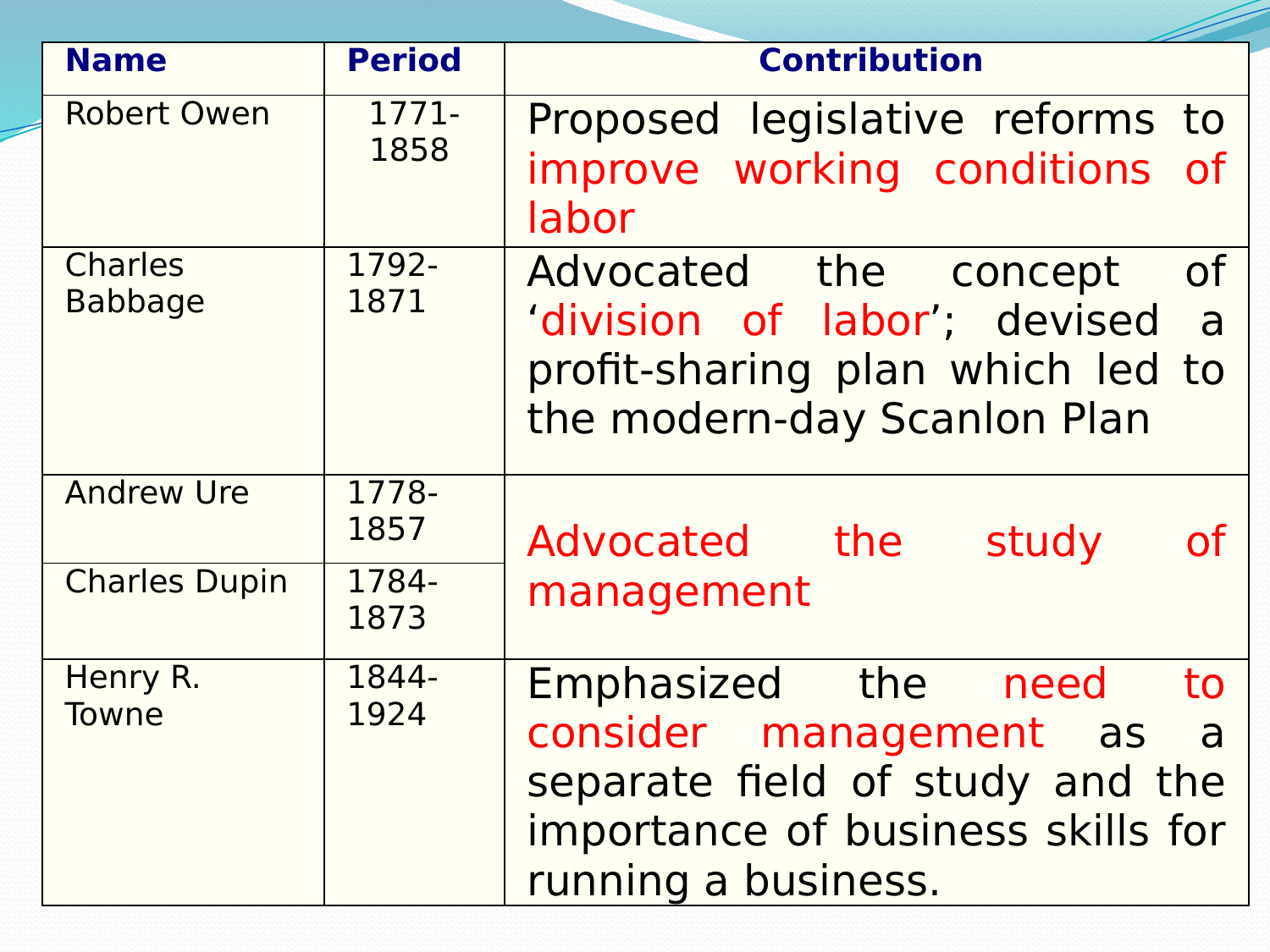

| Name | Period | Contribution |
| --- | --- | --- |
| Robert Owen | 1771-1858 | Proposed legislative reforms to improve working conditions of labor |
| Charles Babbage | 1792-1871 | Advocated the concept of ‘division of labor’; devised a profit-sharing plan which led to the modern-day Scanlon Plan |
| Andrew Ure | 1778-1857 | Advocated the study of management |
| Charles Dupin | 1784-1873 |  |
| Henry R. Towne | 1844-1924 | Emphasized the need to consider management as a separate field of study and the importance of business skills for running a business. |